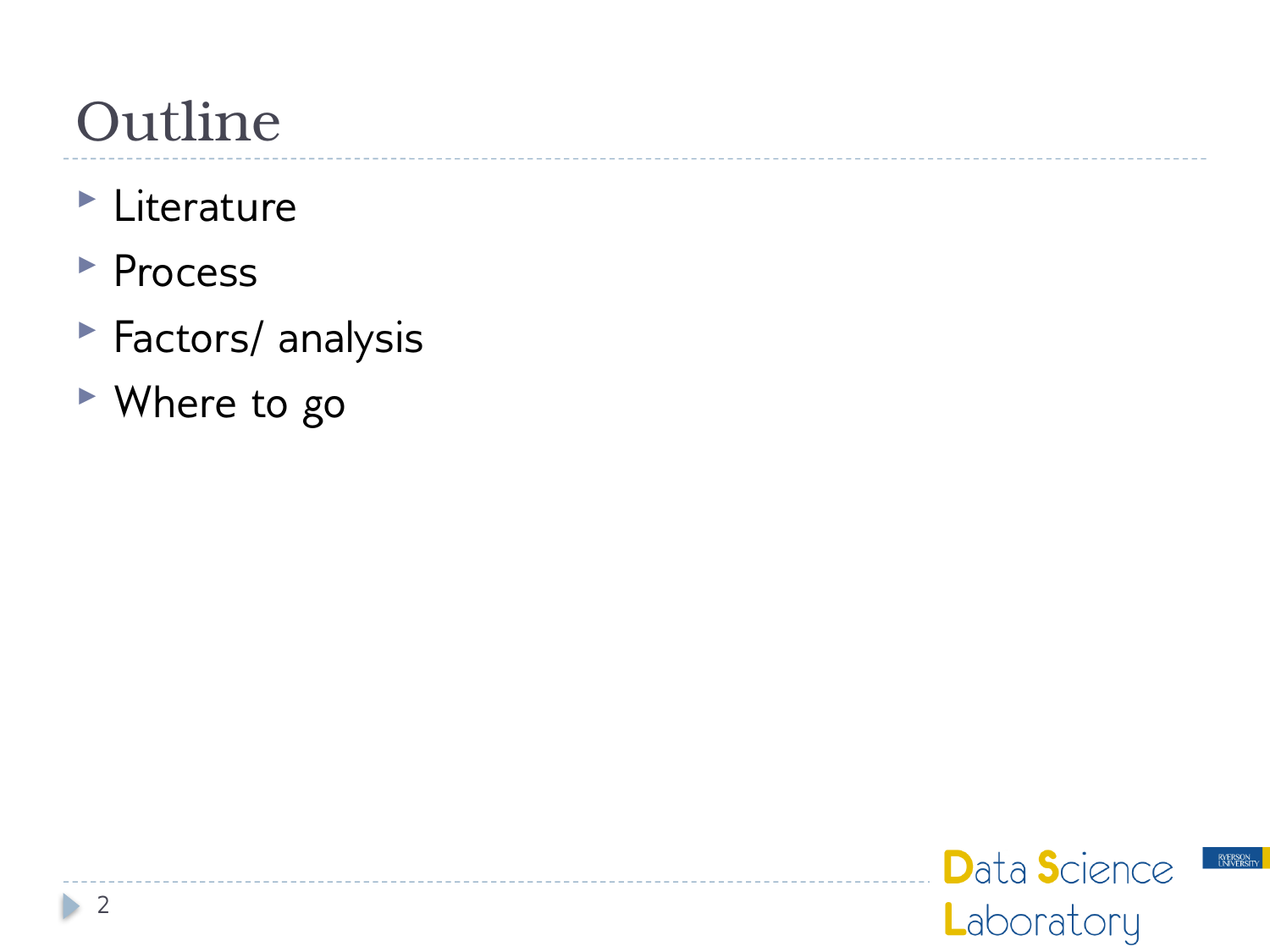

# Outline
Literature
Process
Factors/ analysis
Where to go

2